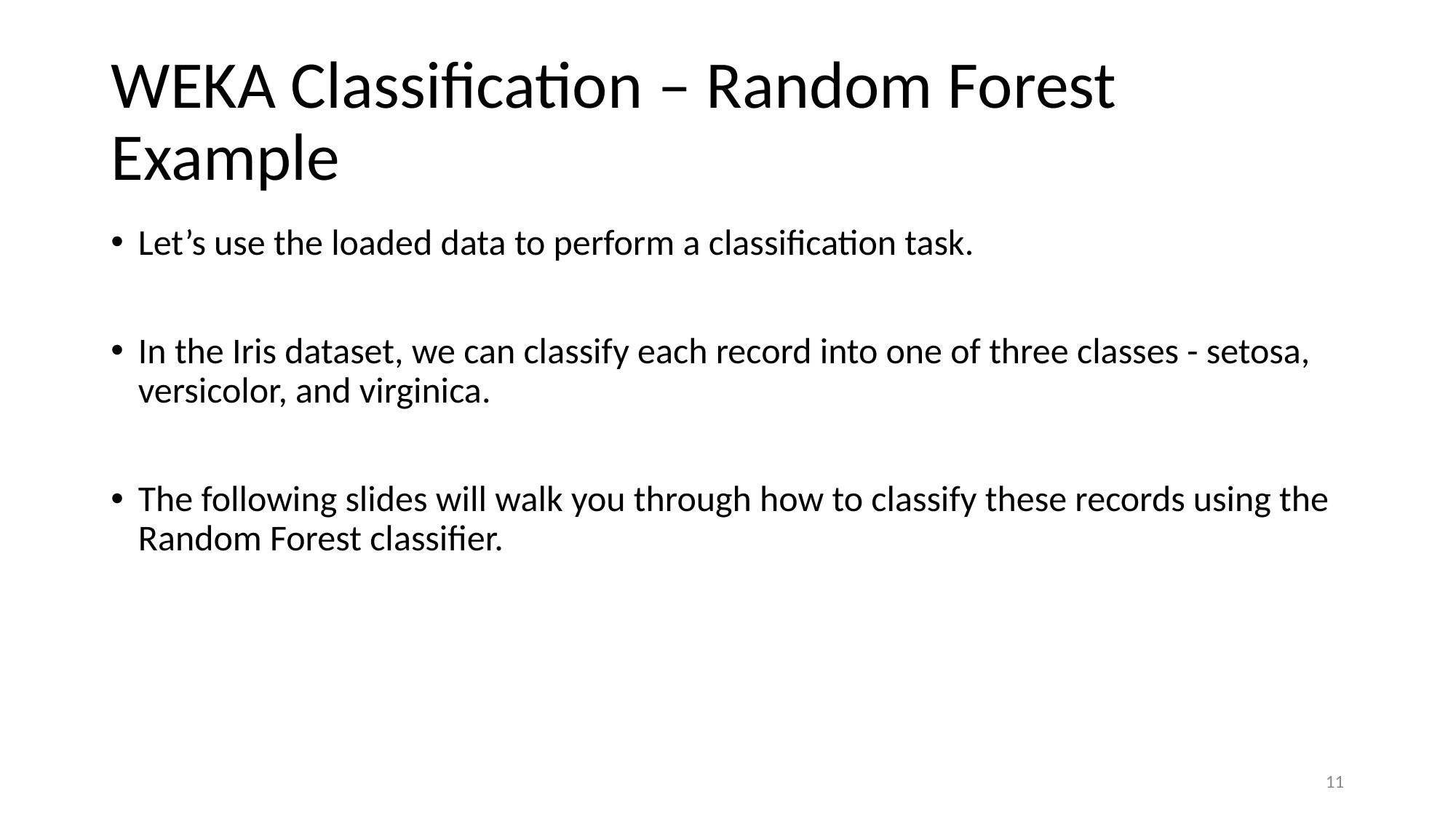

# WEKA Classification – Random Forest Example
Let’s use the loaded data to perform a classification task.

In the Iris dataset, we can classify each record into one of three classes - setosa, versicolor, and virginica.

The following slides will walk you through how to classify these records using the Random Forest classifier.

11